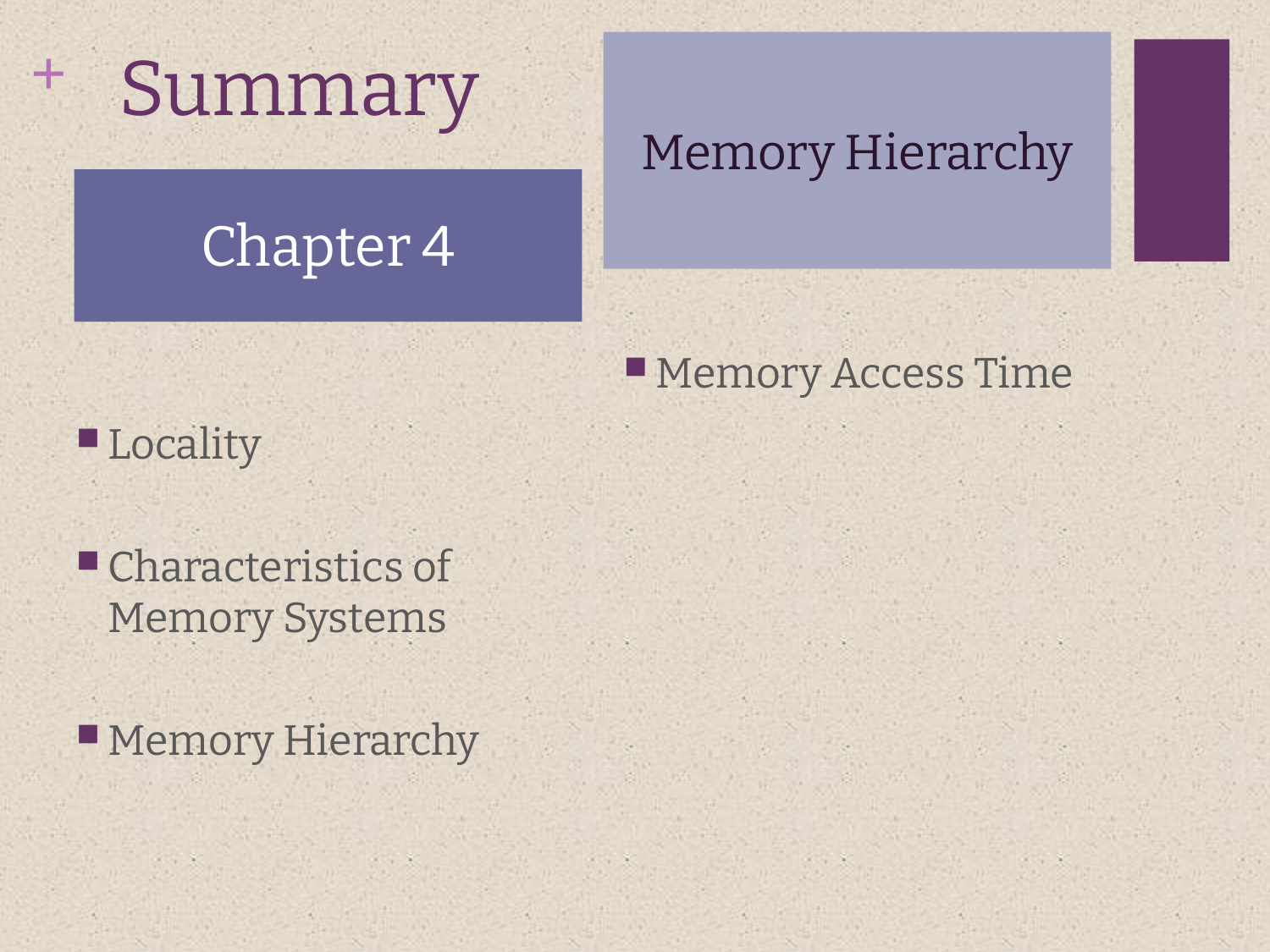

# Summary
Memory Hierarchy

Chapter 4

Memory Access Time

Locality

Characteristics of Memory Systems

Memory Hierarchy